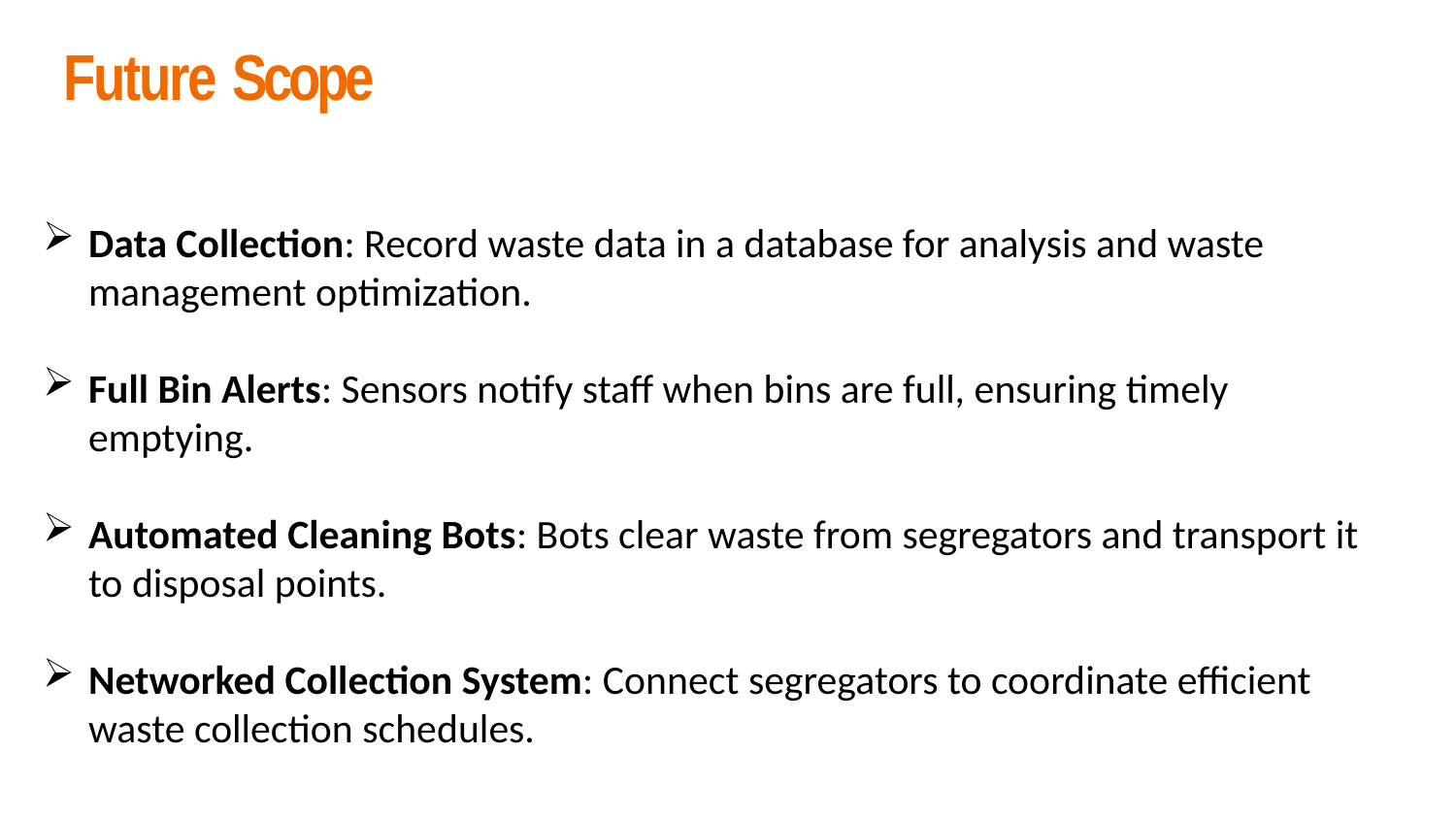

# Future Scope
Data Collection: Record waste data in a database for analysis and waste management optimization.

Full Bin Alerts: Sensors notify staff when bins are full, ensuring timely emptying.

Automated Cleaning Bots: Bots clear waste from segregators and transport it to disposal points.

Networked Collection System: Connect segregators to coordinate efficient waste collection schedules.